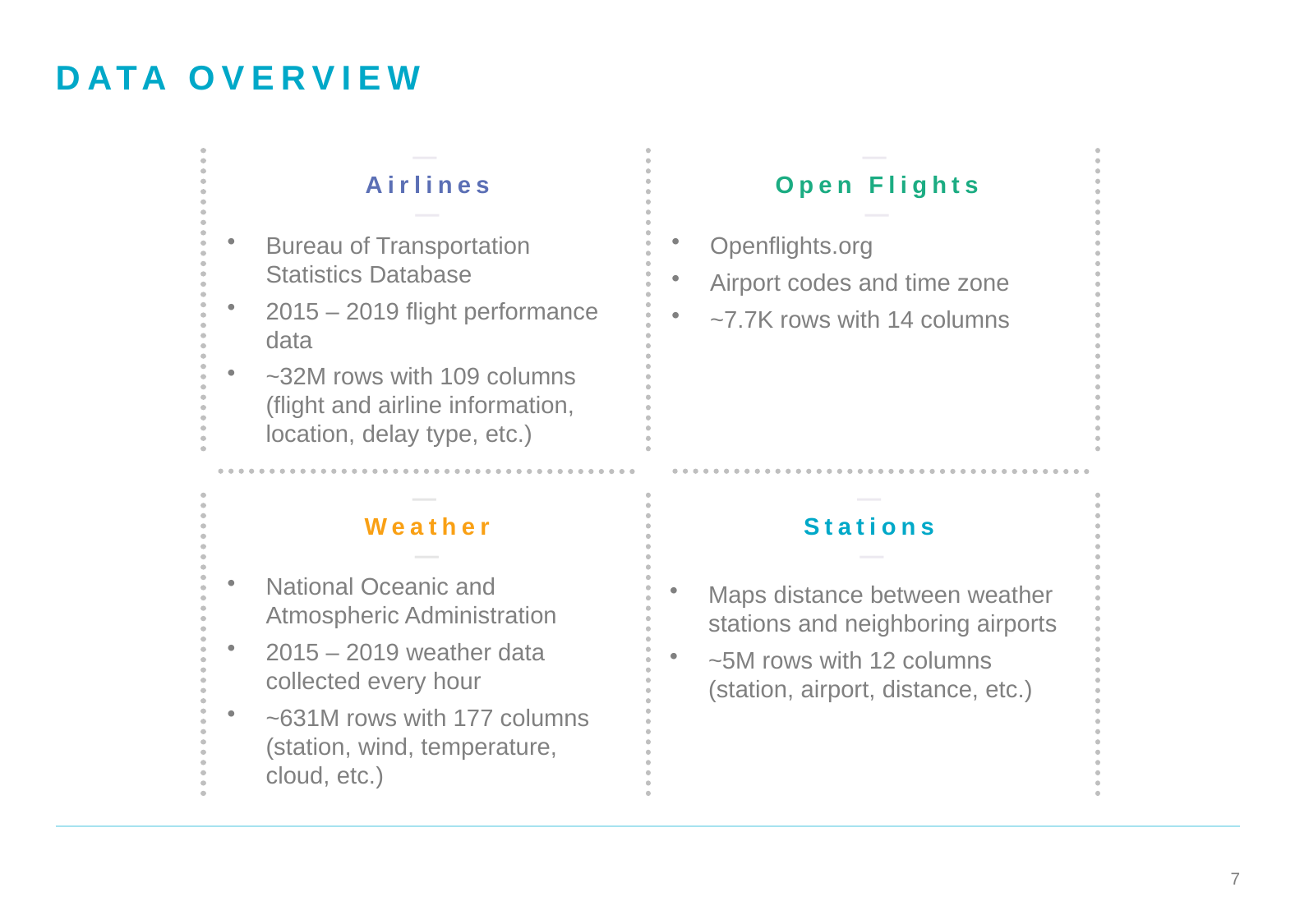

# Data Overview
—
Airlines
—
—
Open Flights
—
Openflights.org

Airport codes and time zone

~7.7K rows with 14 columns

Bureau of Transportation Statistics Database

2015 – 2019 flight performance data

~32M rows with 109 columns (flight and airline information, location, delay type, etc.)

—
Weather
—
—
Stations
—

Maps distance between weather stations and neighboring airports

~5M rows with 12 columns (station, airport, distance, etc.)

National Oceanic and Atmospheric Administration

2015 – 2019 weather data collected every hour

~631M rows with 177 columns (station, wind, temperature, cloud, etc.)